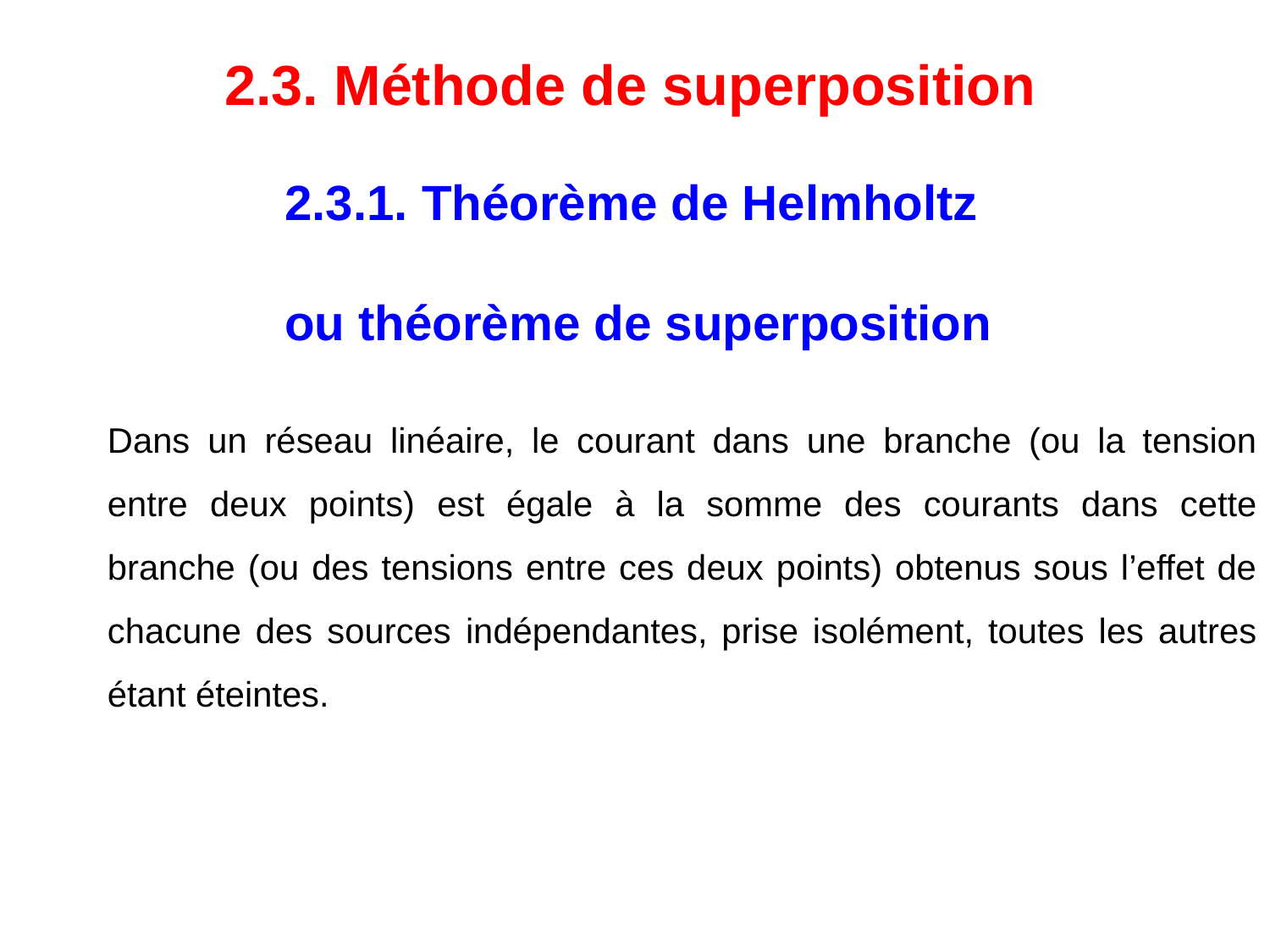

2.3. Méthode de superposition
	2.3.1. Théorème de Helmholtz
	ou théorème de superposition
Dans un réseau linéaire, le courant dans une branche (ou la tension entre deux points) est égale à la somme des courants dans cette branche (ou des tensions entre ces deux points) obtenus sous l’effet de chacune des sources indépendantes, prise isolément, toutes les autres étant éteintes.